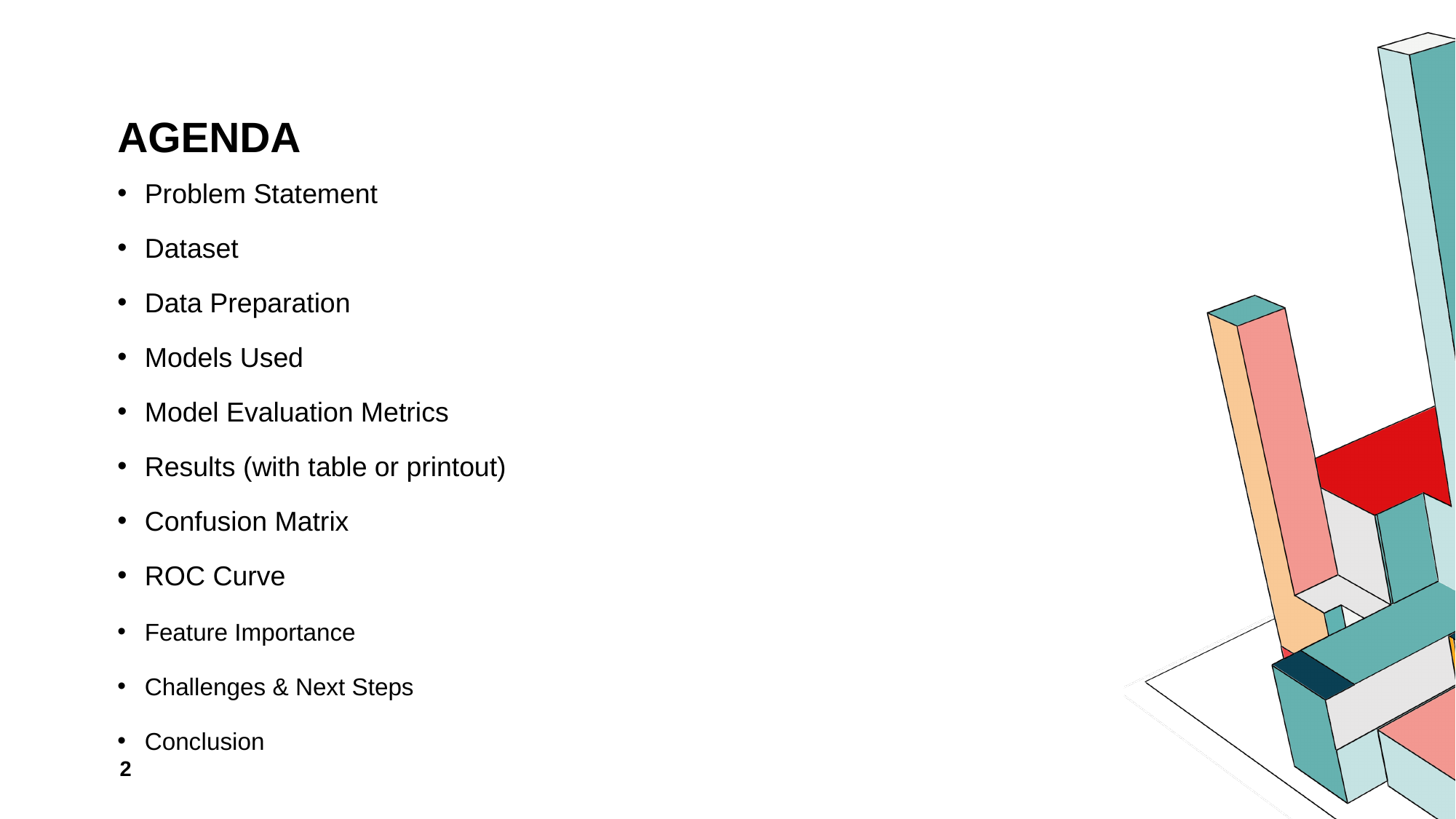

# Agenda
Problem Statement
Dataset
Data Preparation
Models Used
Model Evaluation Metrics
Results (with table or printout)
Confusion Matrix
ROC Curve
Feature Importance
Challenges & Next Steps
Conclusion

2